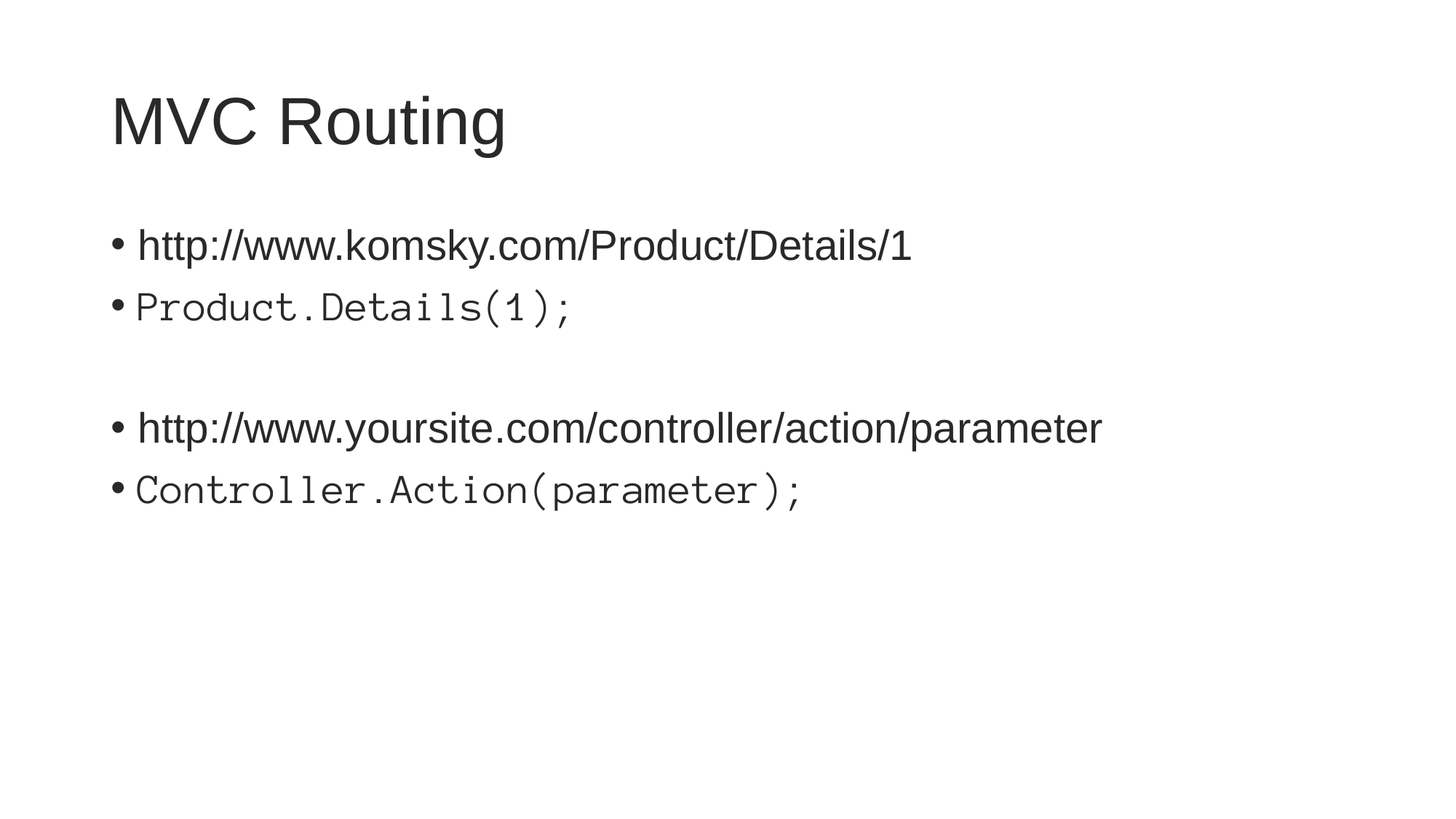

# MVC Routing
http://www.komsky.com/Product/Details/1
Product.Details(1);

http://www.yoursite.com/controller/action/parameter
Controller.Action(parameter);